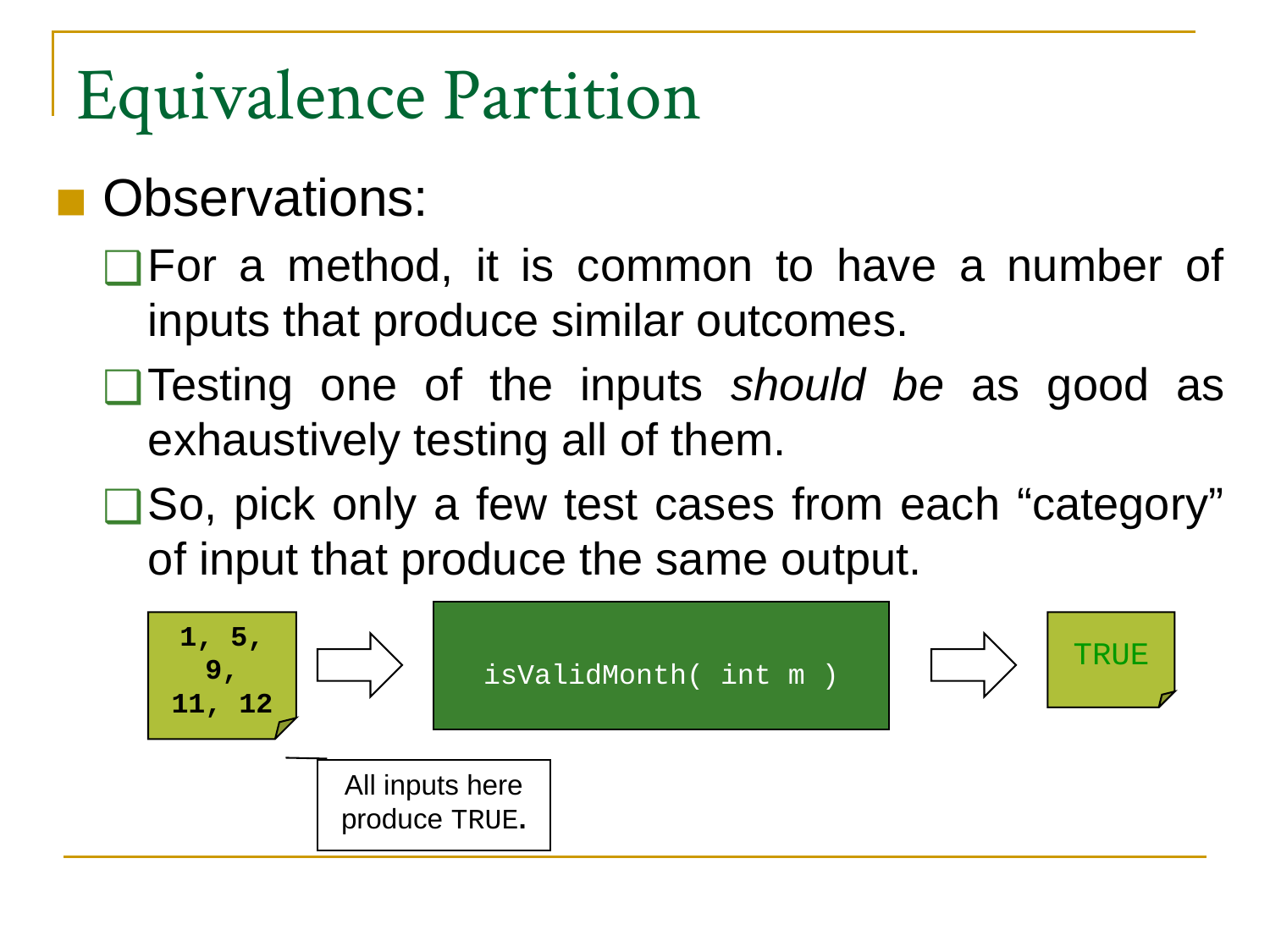

# Equivalence Partition
Observations:
For a method, it is common to have a number of inputs that produce similar outcomes.
Testing one of the inputs should be as good as exhaustively testing all of them.
So, pick only a few test cases from each “category” of input that produce the same output.

isValidMonth( int m )

1, 5, 9,
11, 12
TRUE

All inputs here produce TRUE.